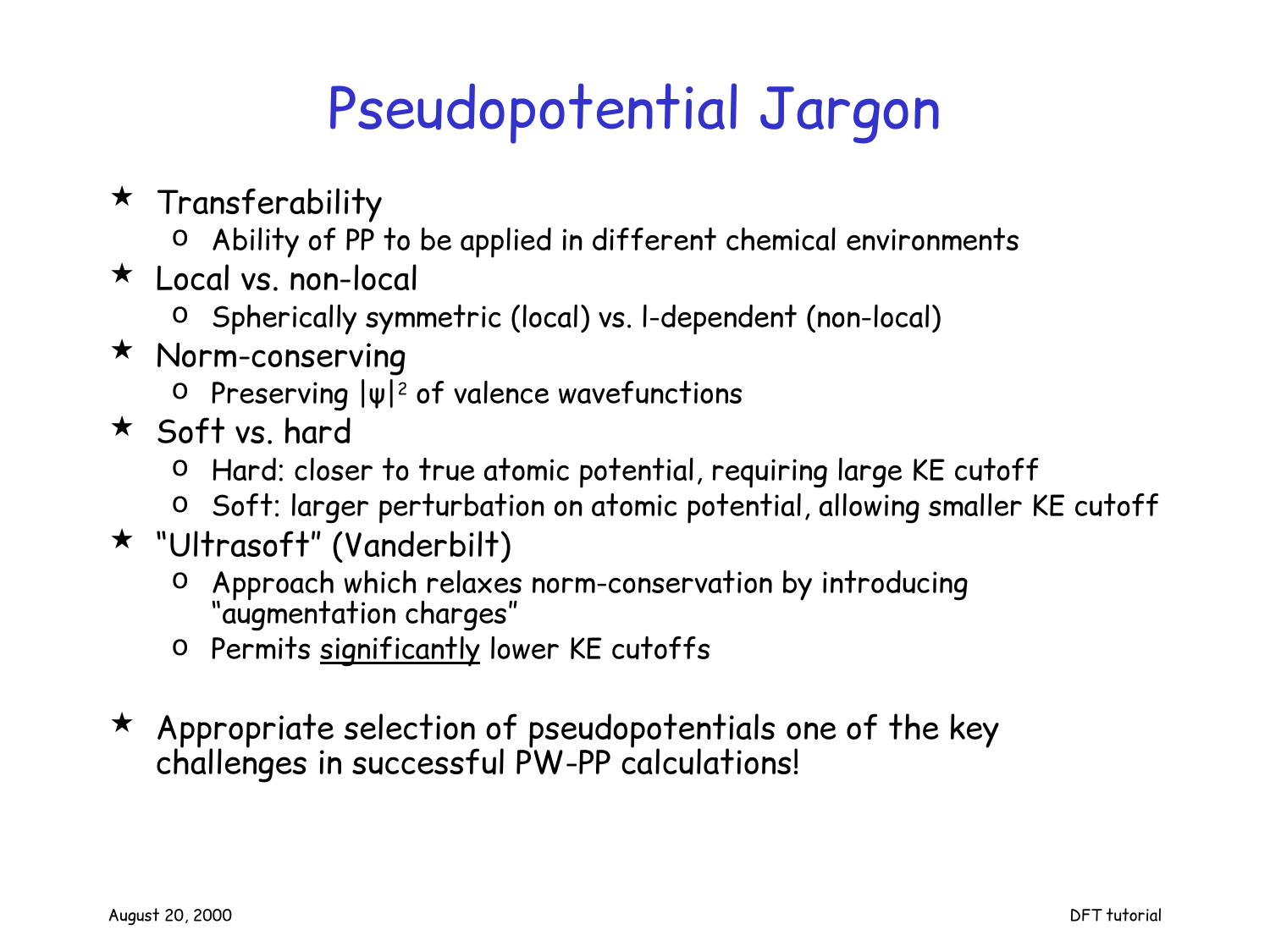

# Pseudopotential Jargon
Transferability
Ability of PP to be applied in different chemical environments
Local vs. non-local
Spherically symmetric (local) vs. l-dependent (non-local)
Norm-conserving
Preserving |ψ|2 of valence wavefunctions
Soft vs. hard
Hard: closer to true atomic potential, requiring large KE cutoff
Soft: larger perturbation on atomic potential, allowing smaller KE cutoff
“Ultrasoft” (Vanderbilt)
Approach which relaxes norm-conservation by introducing “augmentation charges”
Permits significantly lower KE cutoffs

Appropriate selection of pseudopotentials one of the key challenges in successful PW-PP calculations!
August 20, 2000
DFT tutorial